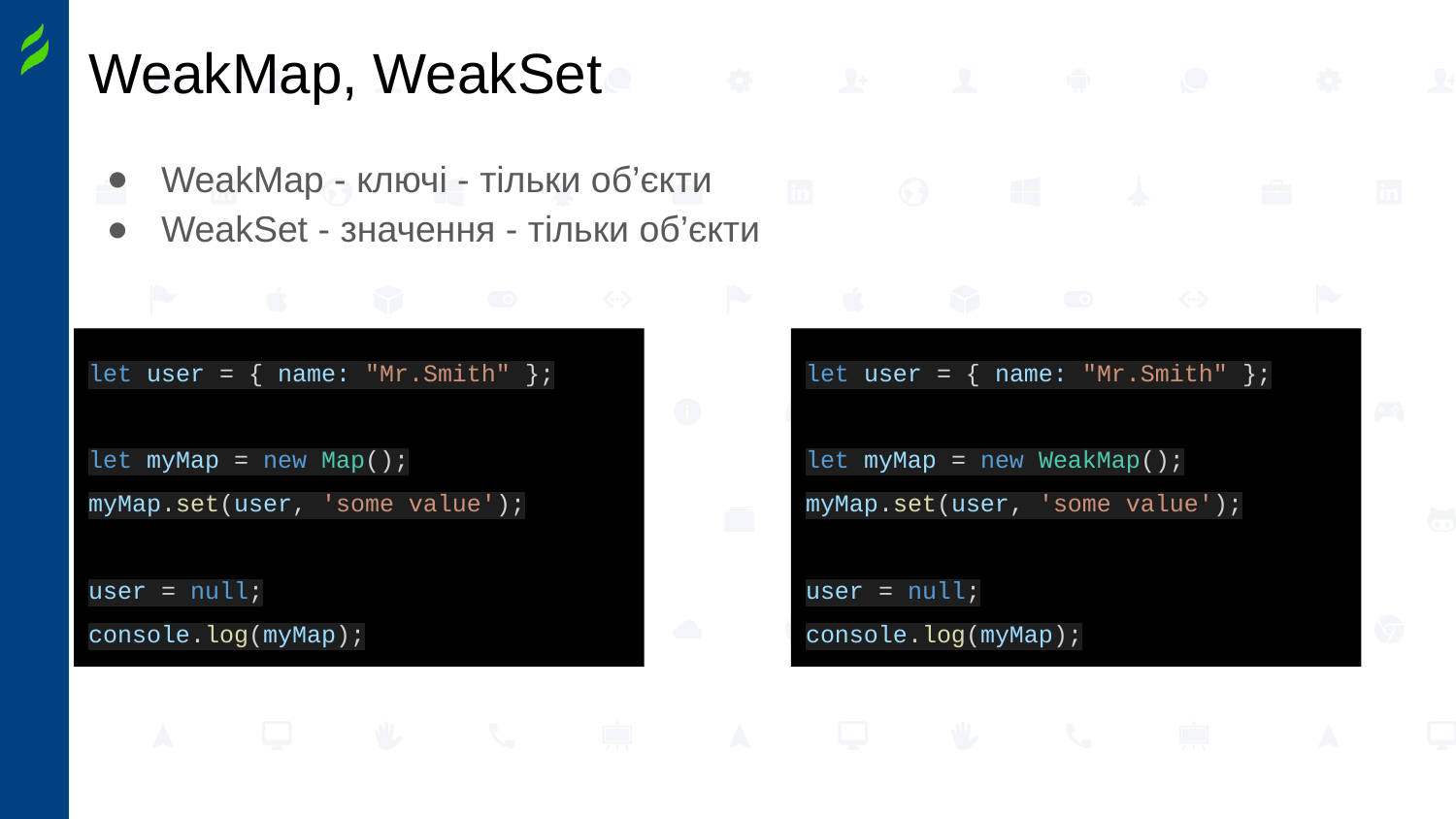

# WeakMap, WeakSet
WeakMap - ключі - тільки об’єкти
WeakSet - значення - тільки об’єкти
let user = { name: "Mr.Smith" };

let myMap = new Map();
myMap.set(user, 'some value');

user = null;
console.log(myMap);

let user = { name: "Mr.Smith" };

let myMap = new WeakMap();
myMap.set(user, 'some value');

user = null;
console.log(myMap);